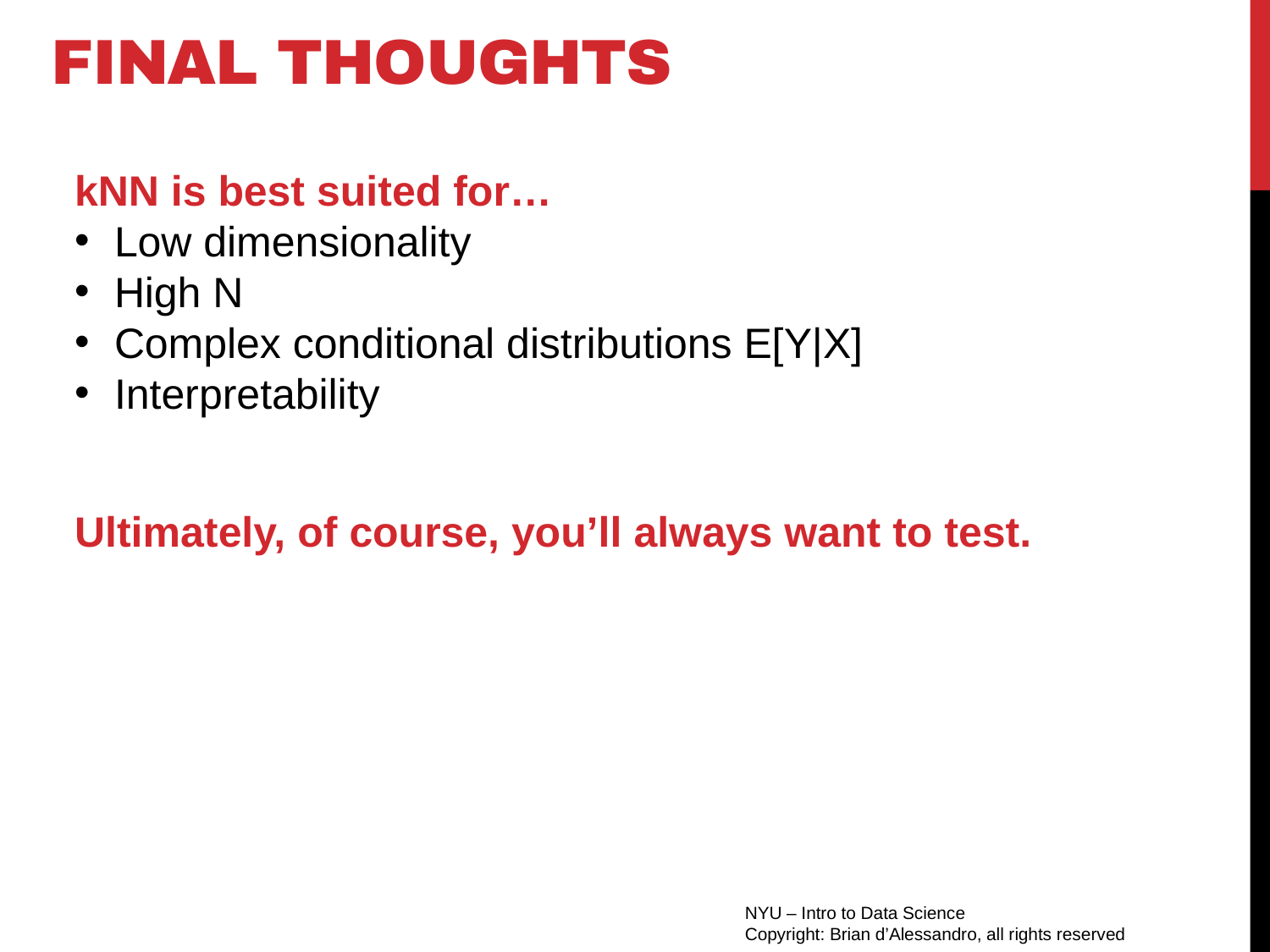

# Final thoughts
kNN is best suited for…
Low dimensionality
High N
Complex conditional distributions E[Y|X]
Interpretability
Ultimately, of course, you’ll always want to test.